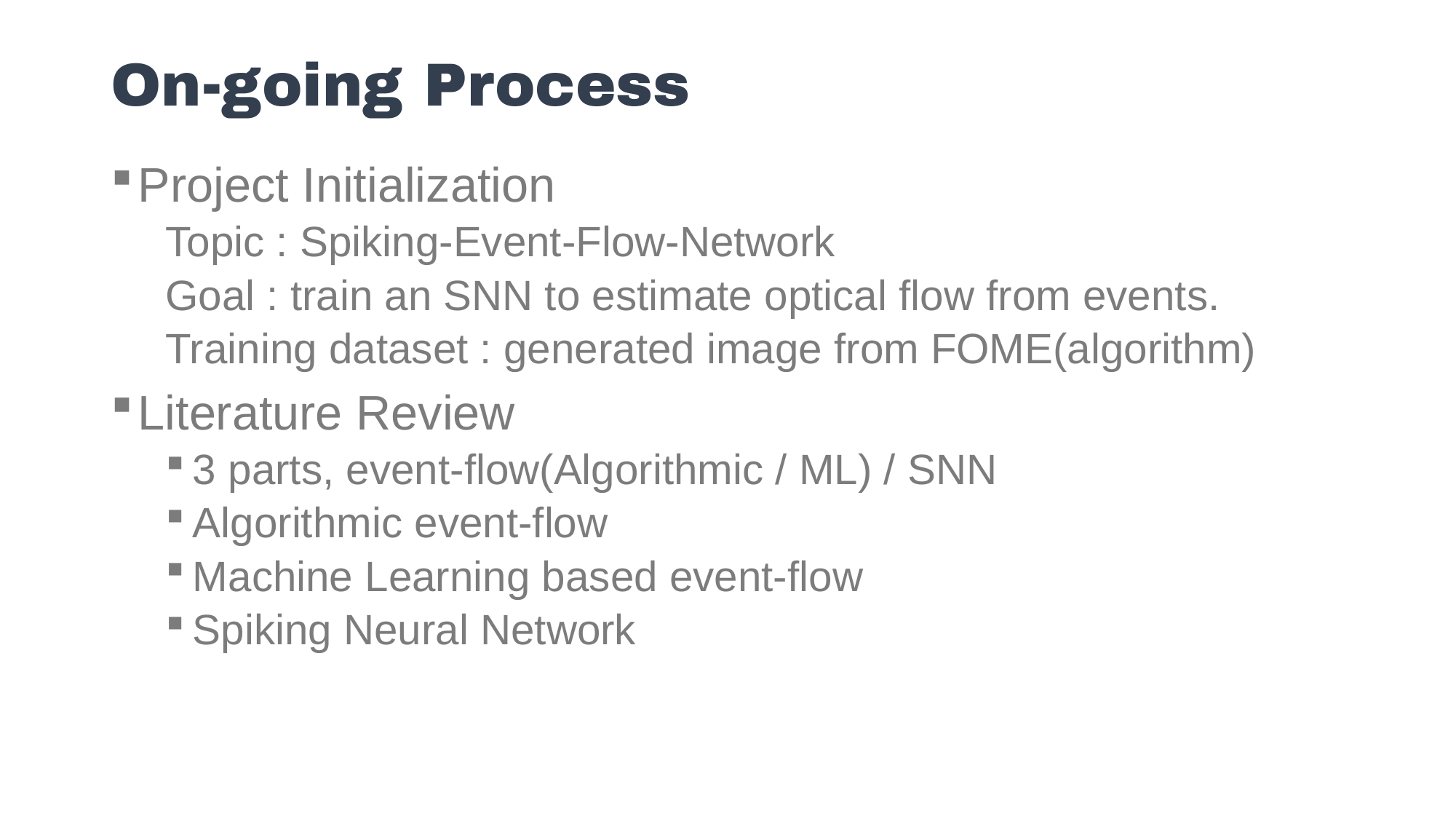

# On-going Process
Project Initialization
Topic : Spiking-Event-Flow-Network
Goal : train an SNN to estimate optical flow from events.
Training dataset : generated image from FOME(algorithm)
Literature Review
3 parts, event-flow(Algorithmic / ML) / SNN
Algorithmic event-flow
Machine Learning based event-flow
Spiking Neural Network